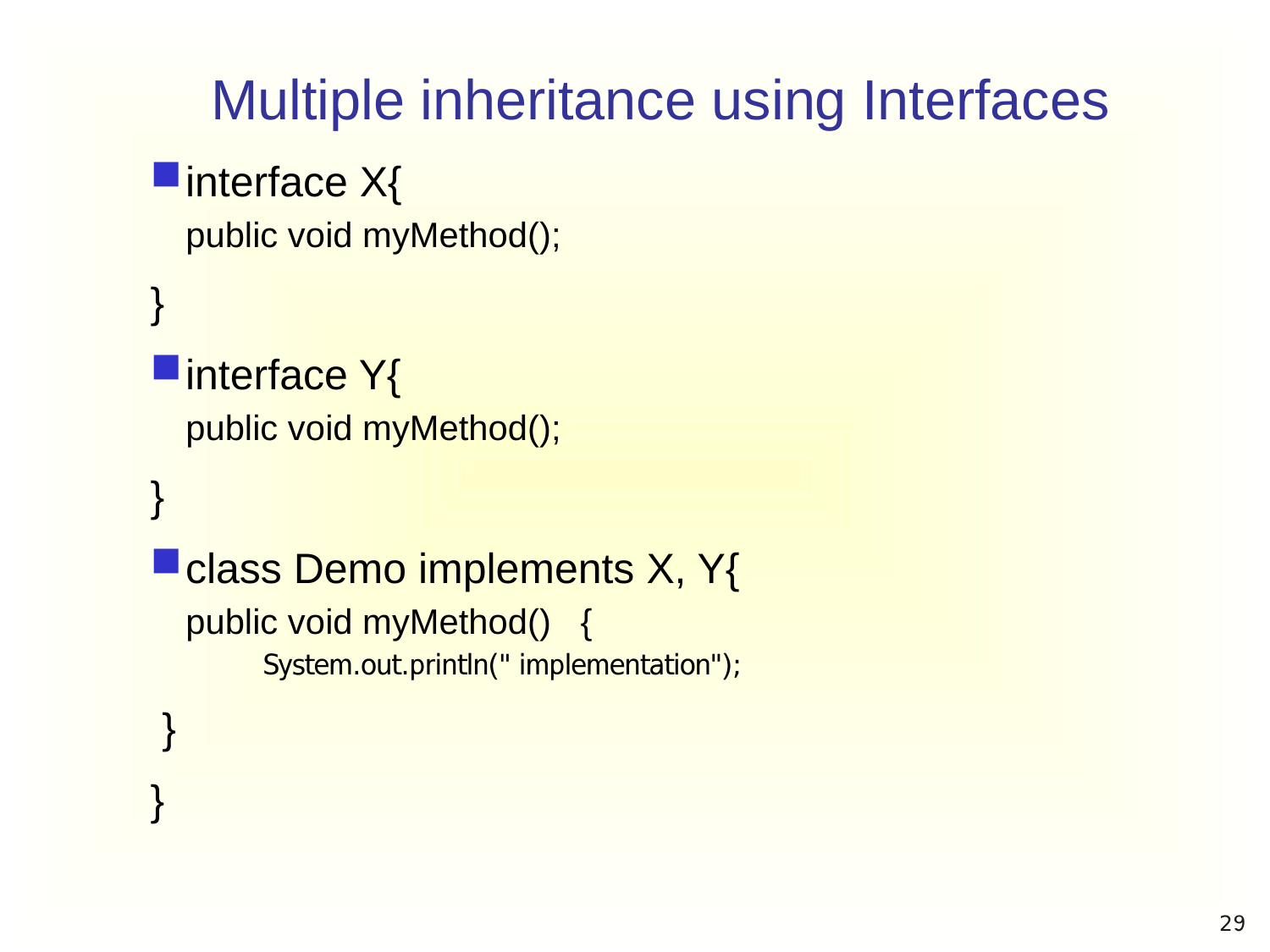

# Multiple inheritance using Interfaces
interface X{
public void myMethod();
}
interface Y{
public void myMethod();
}
class Demo implements X, Y{
public void myMethod()   {
System.out.println(" implementation");
 }
}
29